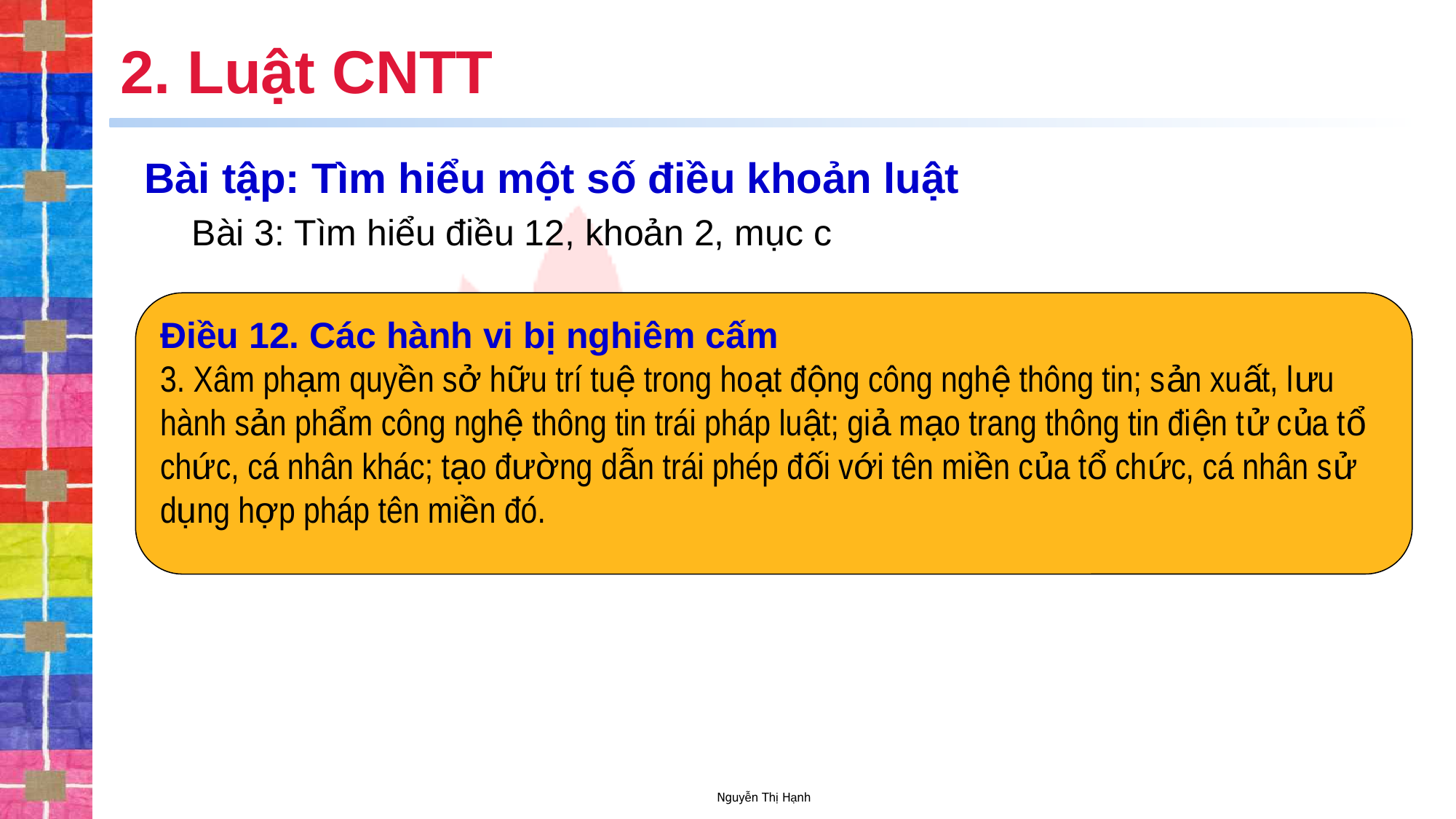

# 2. Luật CNTT
Bài tập: Tìm hiểu một số điều khoản luật
Bài 3: Tìm hiểu điều 12, khoản 2, mục c

Điều 12. Các hành vi bị nghiêm cấm
3. Xâm phạm quyền sở hữu trí tuệ trong hoạt động công nghệ thông tin; sản xuất, lưu hành sản phẩm công nghệ thông tin trái pháp luật; giả mạo trang thông tin điện tử của tổ chức, cá nhân khác; tạo đường dẫn trái phép đối với tên miền của tổ chức, cá nhân sử dụng hợp pháp tên miền đó.

Nguyễn Thị Hạnh